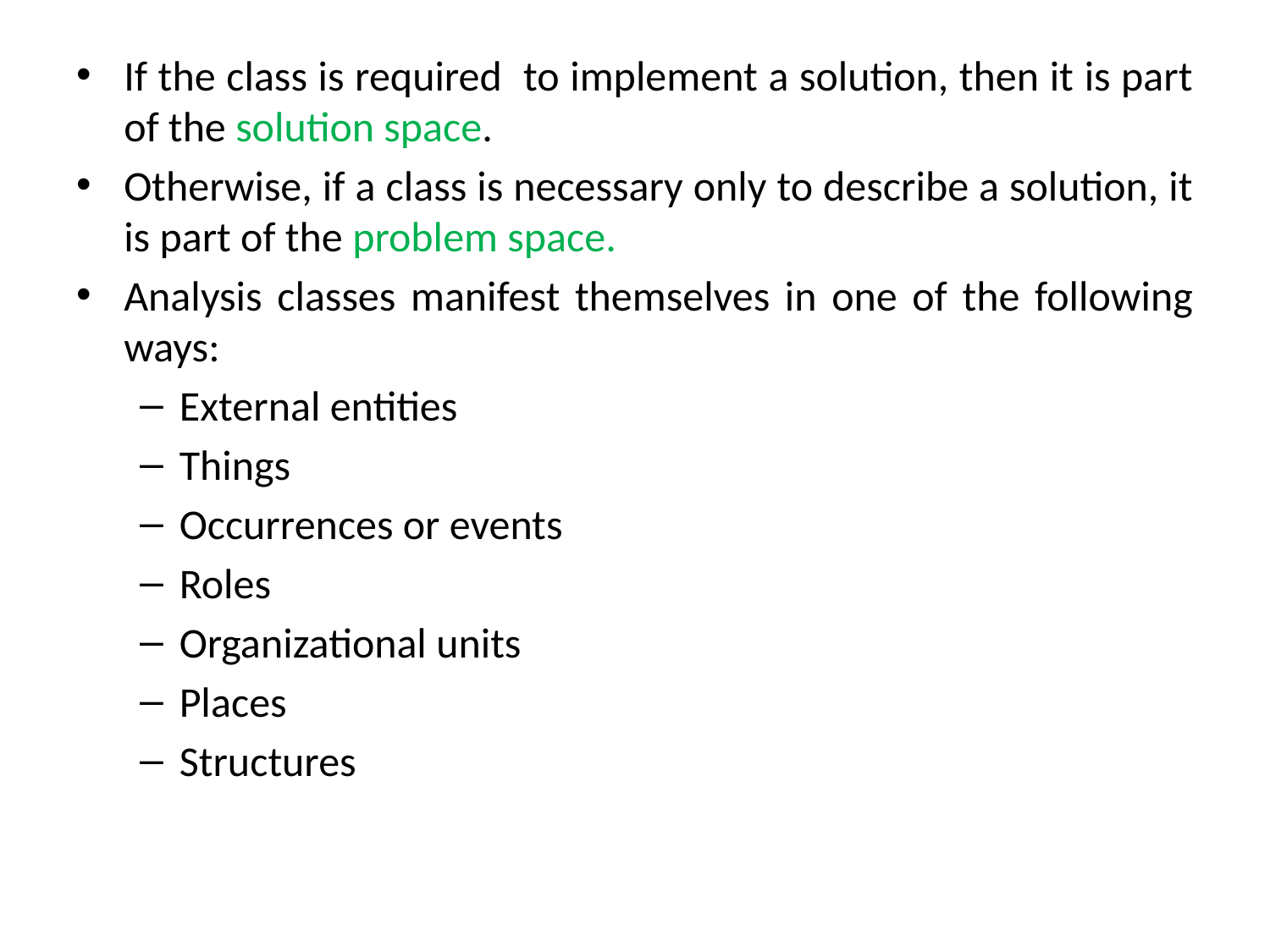

If the class is required  to implement a solution, then it is part of the solution space.
Otherwise, if a class is necessary only to describe a solution, it is part of the problem space.
Analysis classes manifest themselves in one of the following ways:
External entities
Things
Occurrences or events
Roles
Organizational units
Places
Structures